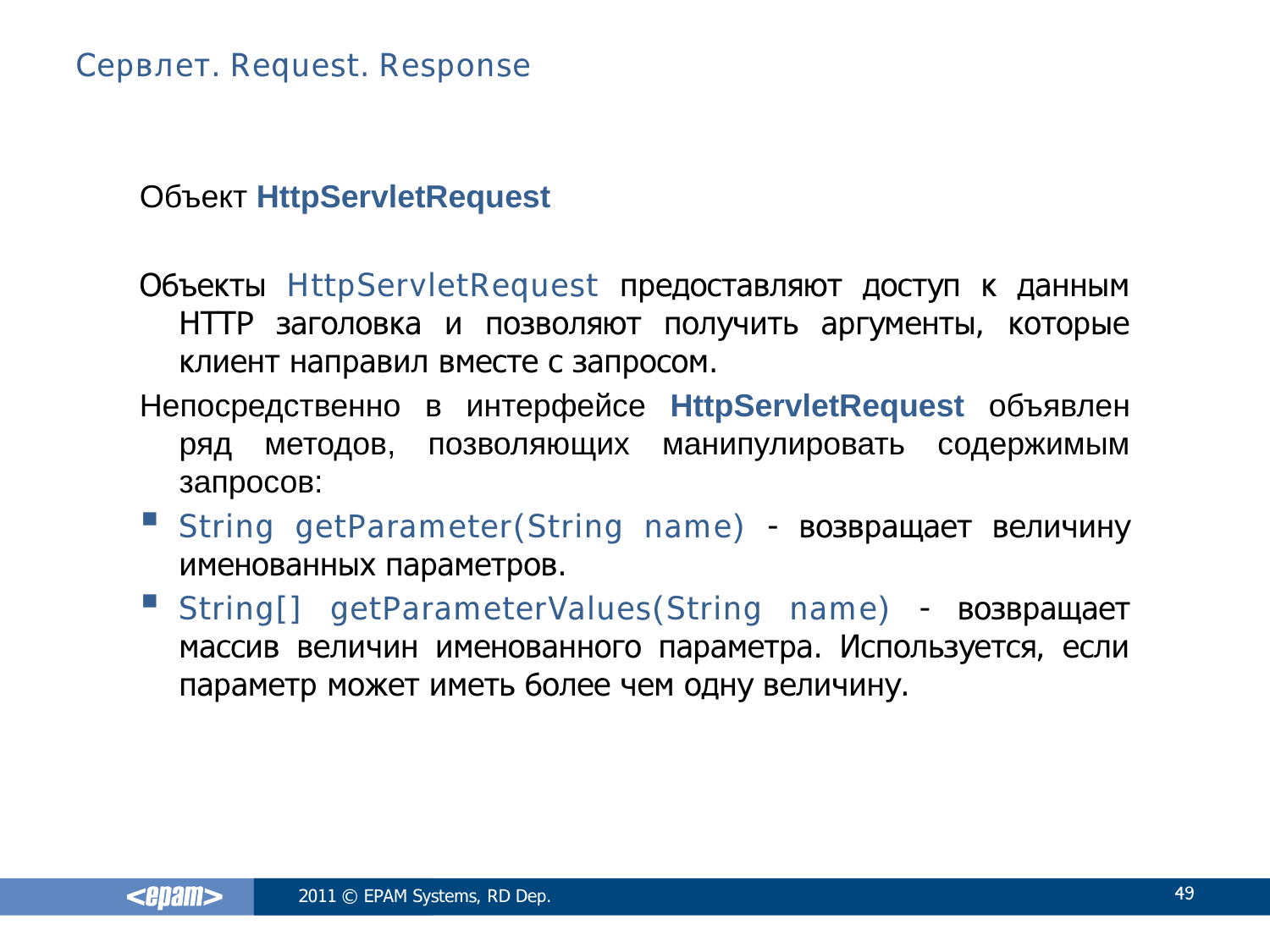

# Сервлет. Request. Response
Объект HttpServletRequest

Объекты HttpServletRequest предоставляют доступ к данным HTTP заголовка и позволяют получить аргументы, которые клиент направил вместе с запросом.
Непосредственно в интерфейсе HttpServletRequest объявлен ряд методов, позволяющих манипулировать содержимым запросов:
String getParameter(String name) - возвращает величину именованных параметров.
String[] getParameterValues(String name) - возвращает массив величин именованного параметра. Используется, если параметр может иметь более чем одну величину.

49
2011 © EPAM Systems, RD Dep.